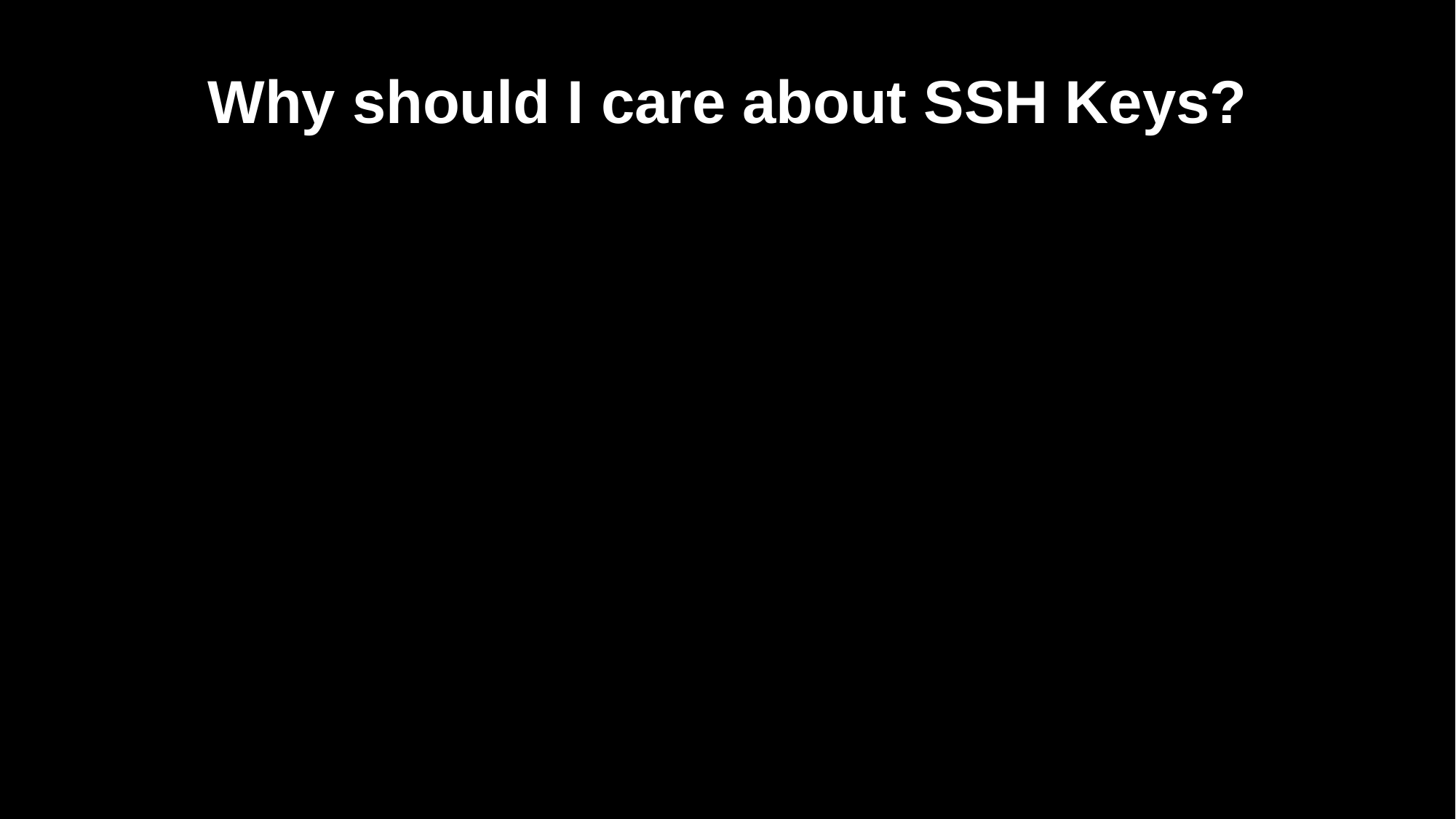

Why should I care about SSH Keys?